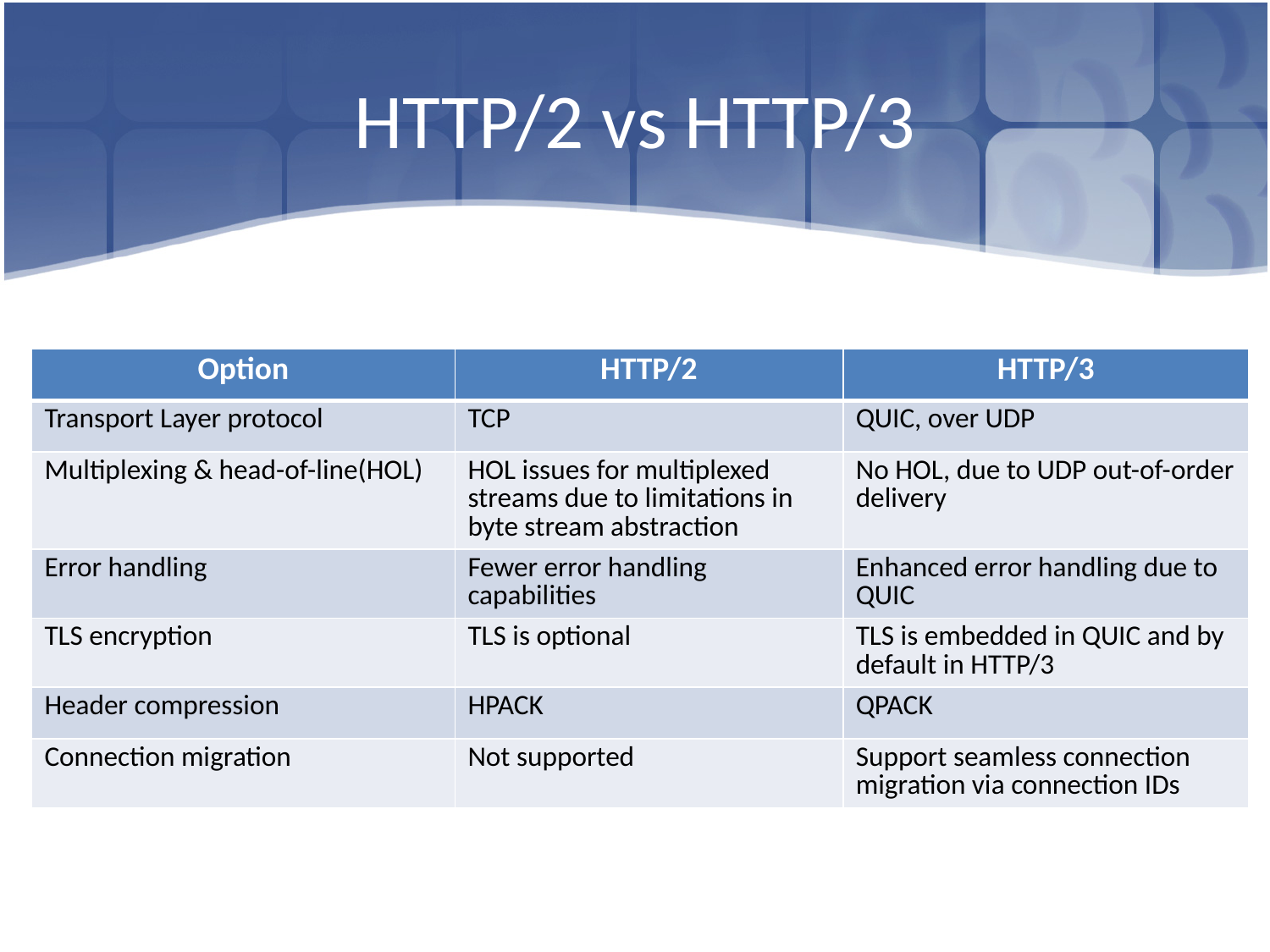

# HTTP/2 vs HTTP/3
| Option | HTTP/2 | HTTP/3 |
| --- | --- | --- |
| Transport Layer protocol | TCP | QUIC, over UDP |
| Multiplexing & head-of-line(HOL) | HOL issues for multiplexed streams due to limitations in byte stream abstraction | No HOL, due to UDP out-of-order delivery |
| Error handling | Fewer error handling capabilities | Enhanced error handling due to QUIC |
| TLS encryption | TLS is optional | TLS is embedded in QUIC and by default in HTTP/3 |
| Header compression | HPACK | QPACK |
| Connection migration | Not supported | Support seamless connection migration via connection IDs |